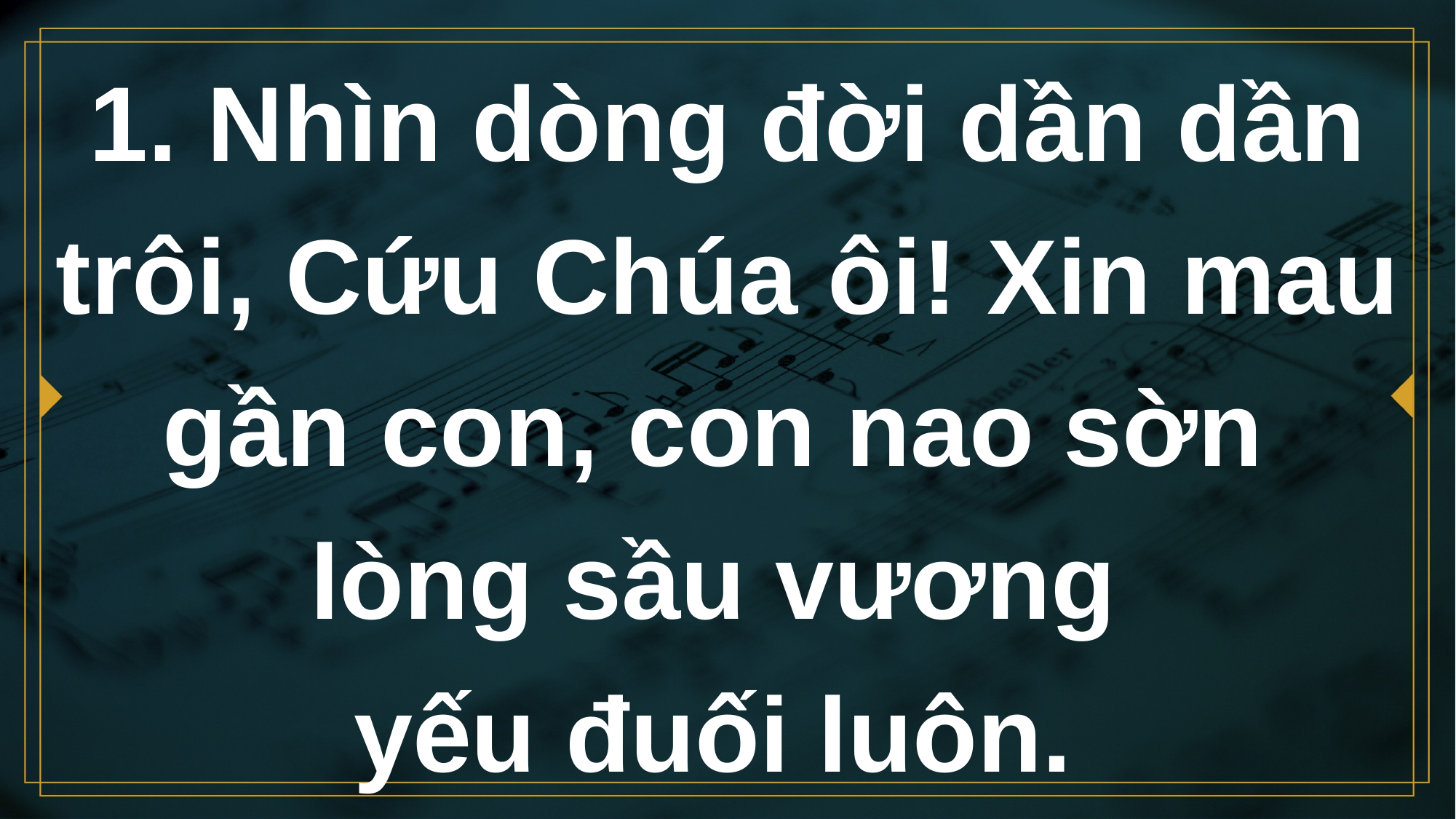

# 1. Nhìn dòng đời dần dần trôi, Cứu Chúa ôi! Xin mau gần con, con nao sờn lòng sầu vương yếu đuối luôn.